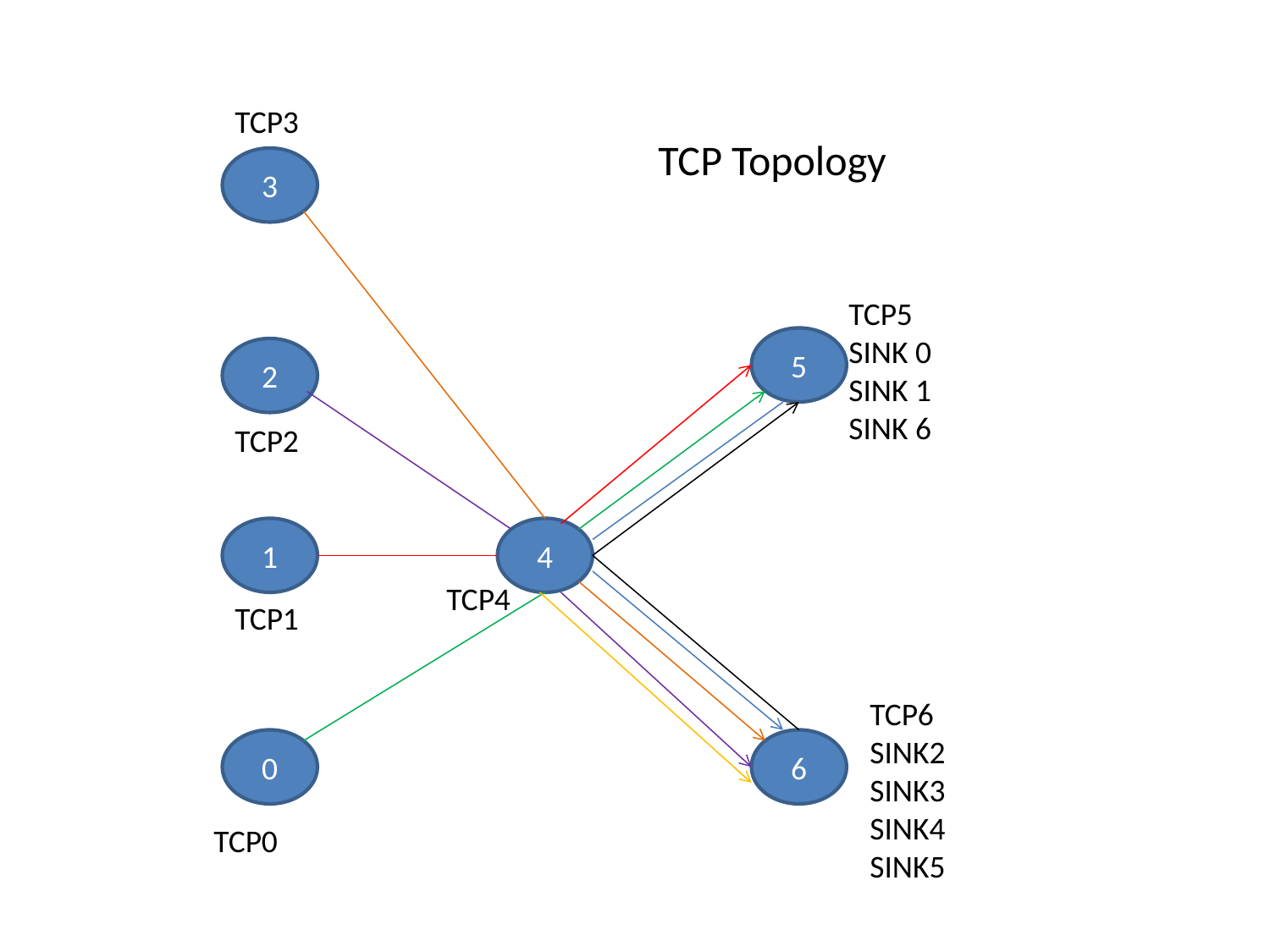

TCP3
TCP Topology
3
TCP5
SINK 0
SINK 1
SINK 6
5
2
TCP2
1
4
TCP4
TCP1
TCP6
SINK2
SINK3
SINK4
SINK5
0
6
TCP0